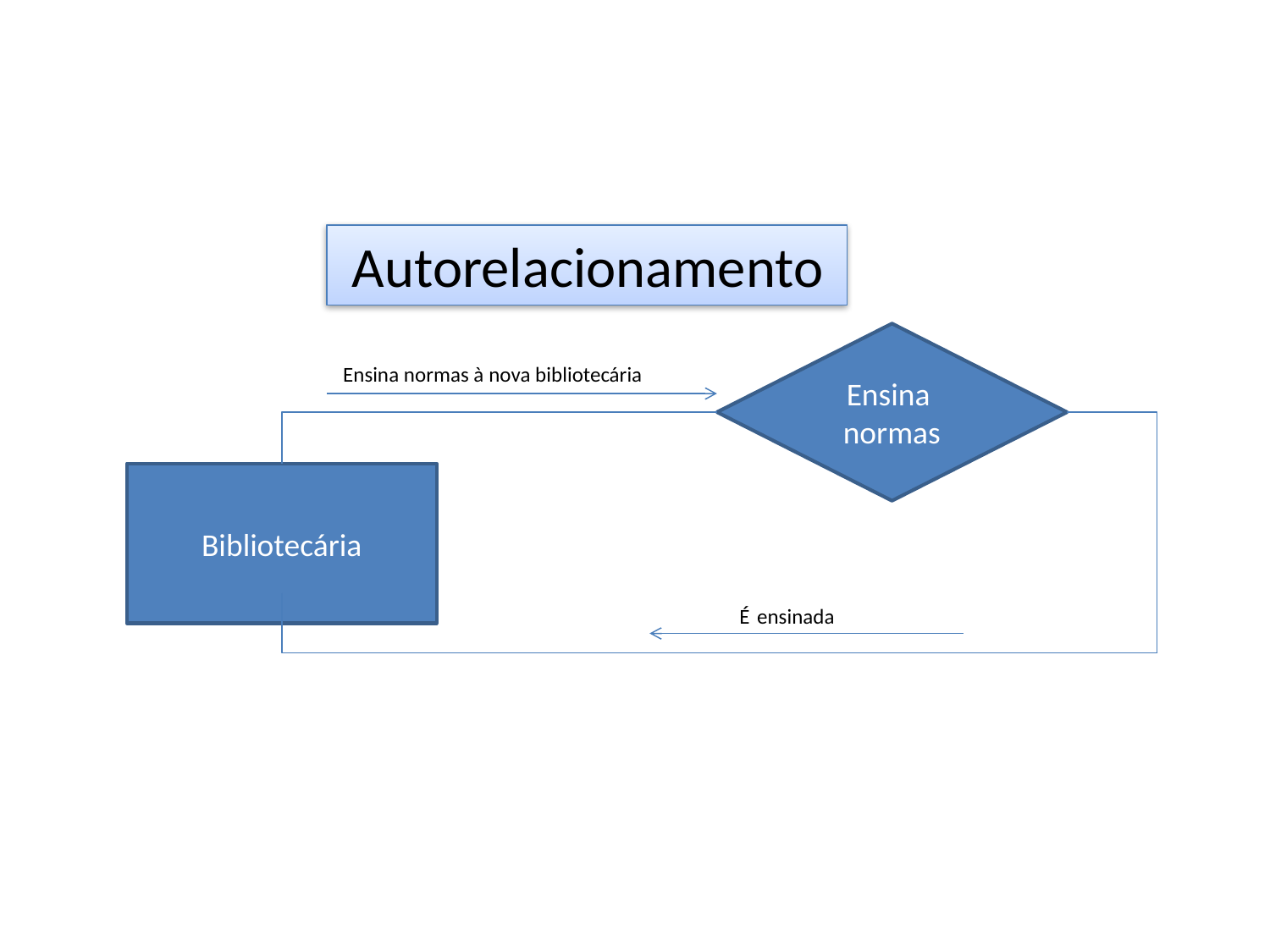

Autorelacionamento
Ensina
normas
Ensina normas à nova bibliotecária
Bibliotecária
É ensinada